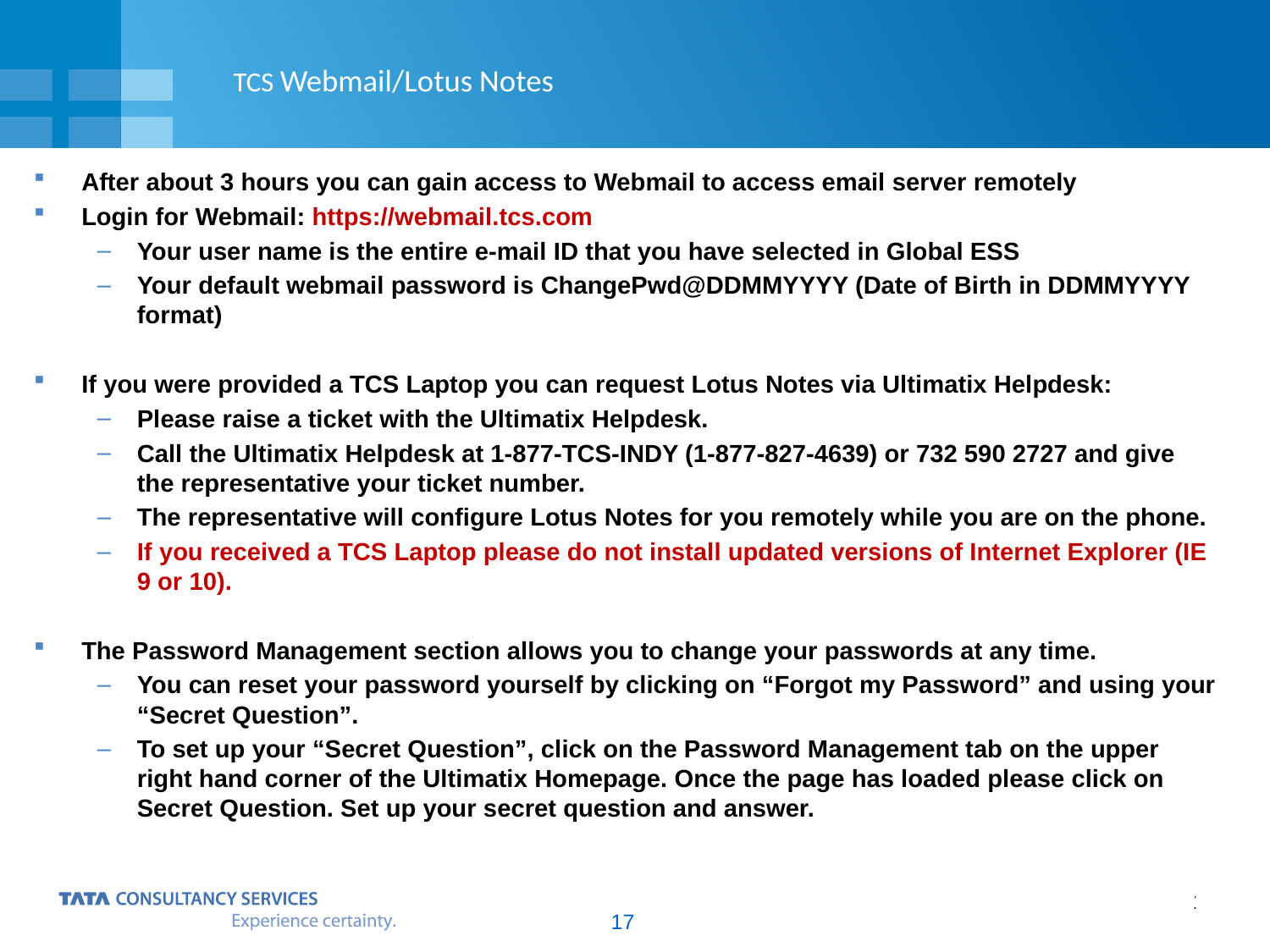

# TCS Webmail/Lotus Notes
After about 3 hours you can gain access to Webmail to access email server remotely
Login for Webmail: https://webmail.tcs.com
Your user name is the entire e-mail ID that you have selected in Global ESS
Your default webmail password is ChangePwd@DDMMYYYY (Date of Birth in DDMMYYYY format)

If you were provided a TCS Laptop you can request Lotus Notes via Ultimatix Helpdesk:
Please raise a ticket with the Ultimatix Helpdesk.
Call the Ultimatix Helpdesk at 1-877-TCS-INDY (1-877-827-4639) or 732 590 2727 and give the representative your ticket number.
The representative will configure Lotus Notes for you remotely while you are on the phone.
If you received a TCS Laptop please do not install updated versions of Internet Explorer (IE 9 or 10).

The Password Management section allows you to change your passwords at any time.
You can reset your password yourself by clicking on “Forgot my Password” and using your “Secret Question”.
To set up your “Secret Question”, click on the Password Management tab on the upper right hand corner of the Ultimatix Homepage. Once the page has loaded please click on Secret Question. Set up your secret question and answer.

17